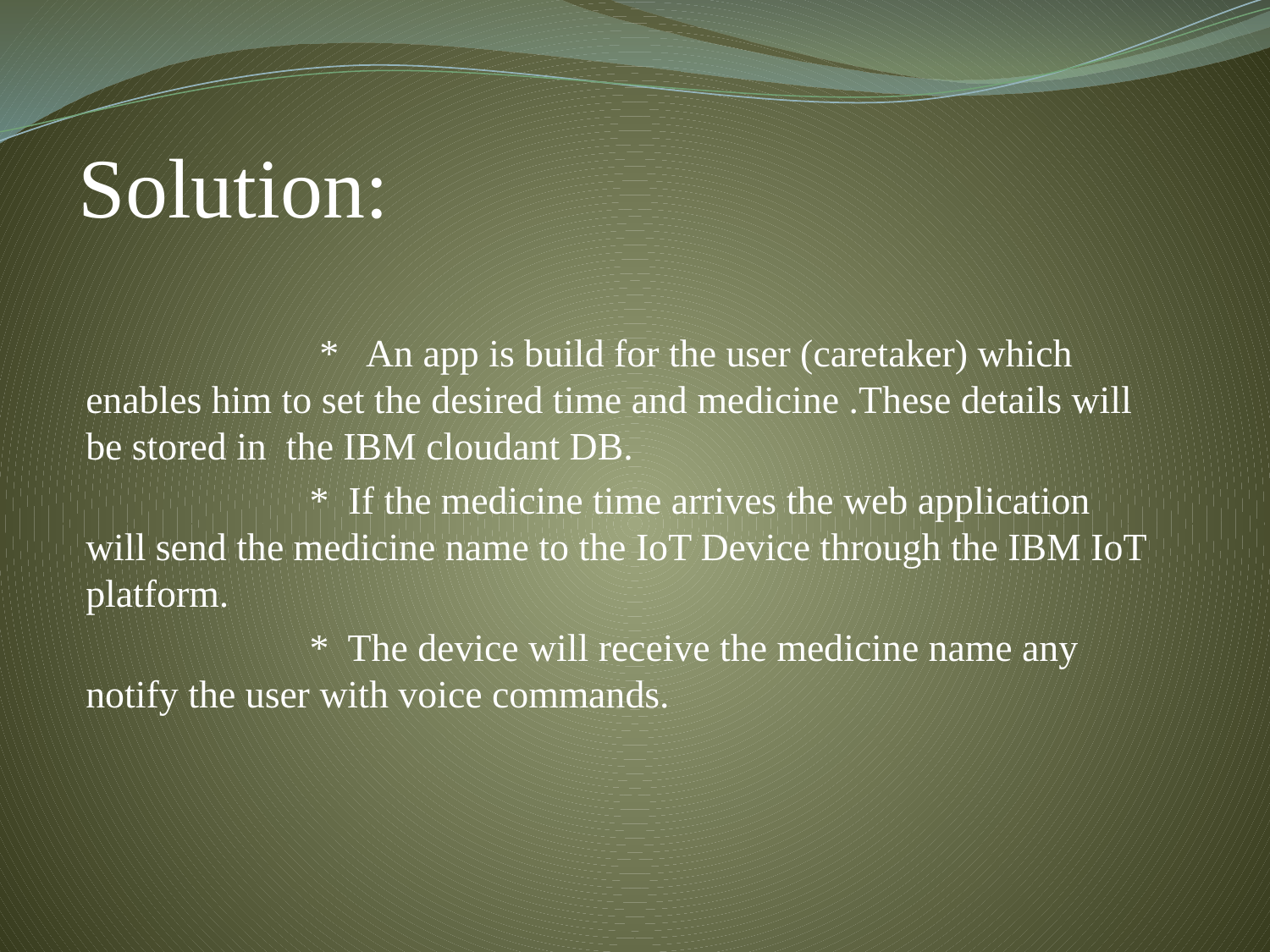

# Solution:

                       *   An app is build for the user (caretaker) which enables him to set the desired time and medicine .These details will be stored in  the IBM cloudant DB.
                       *  If the medicine time arrives the web application will send the medicine name to the IoT Device through the IBM IoT platform.
                       *  The device will receive the medicine name any notify the user with voice commands.